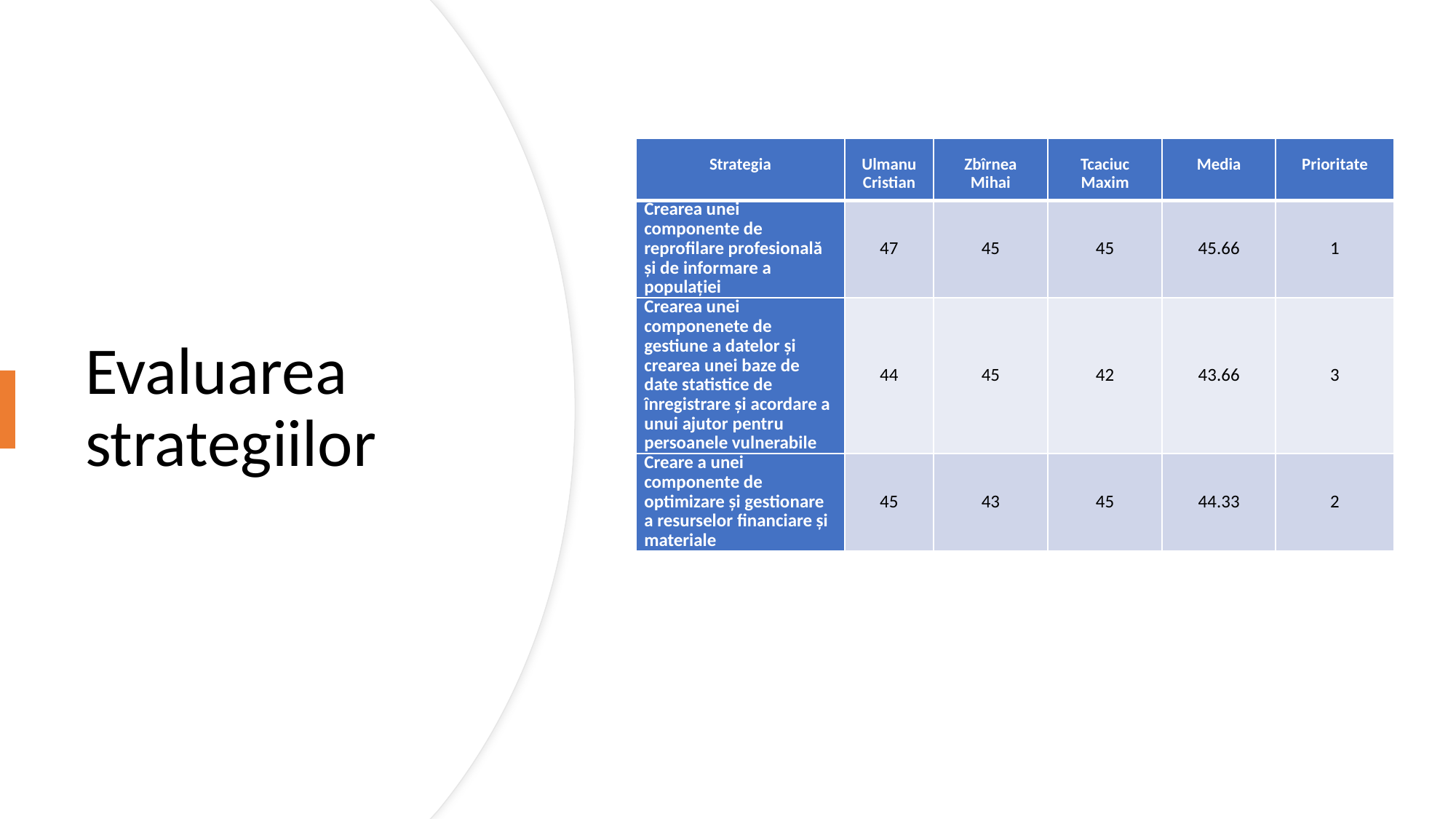

# Evaluarea strategiilor
| Strategia | Ulmanu Cristian | Zbîrnea Mihai | Tcaciuc Maxim | Media | Prioritate |
| --- | --- | --- | --- | --- | --- |
| Crearea unei componente de reprofilare profesională și de informare a populației | 47 | 45 | 45 | 45.66 | 1 |
| Crearea unei componenete de gestiune a datelor și crearea unei baze de date statistice de înregistrare și acordare a unui ajutor pentru persoanele vulnerabile | 44 | 45 | 42 | 43.66 | 3 |
| Creare a unei componente de optimizare și gestionare a resurselor financiare și materiale | 45 | 43 | 45 | 44.33 | 2 |